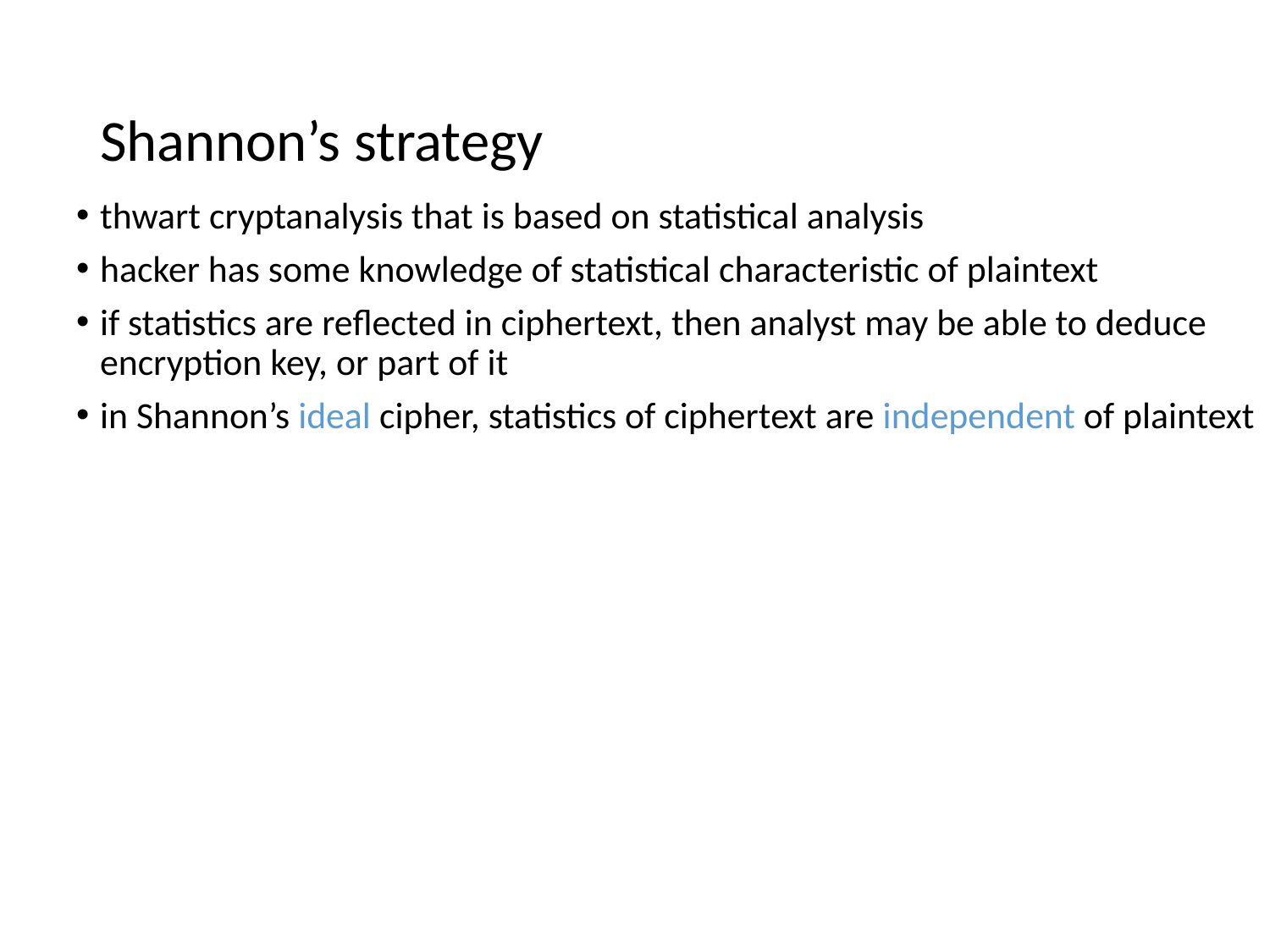

# Shannon’s strategy
thwart cryptanalysis that is based on statistical analysis
hacker has some knowledge of statistical characteristic of plaintext
if statistics are reflected in ciphertext, then analyst may be able to deduce encryption key, or part of it
in Shannon’s ideal cipher, statistics of ciphertext are independent of plaintext